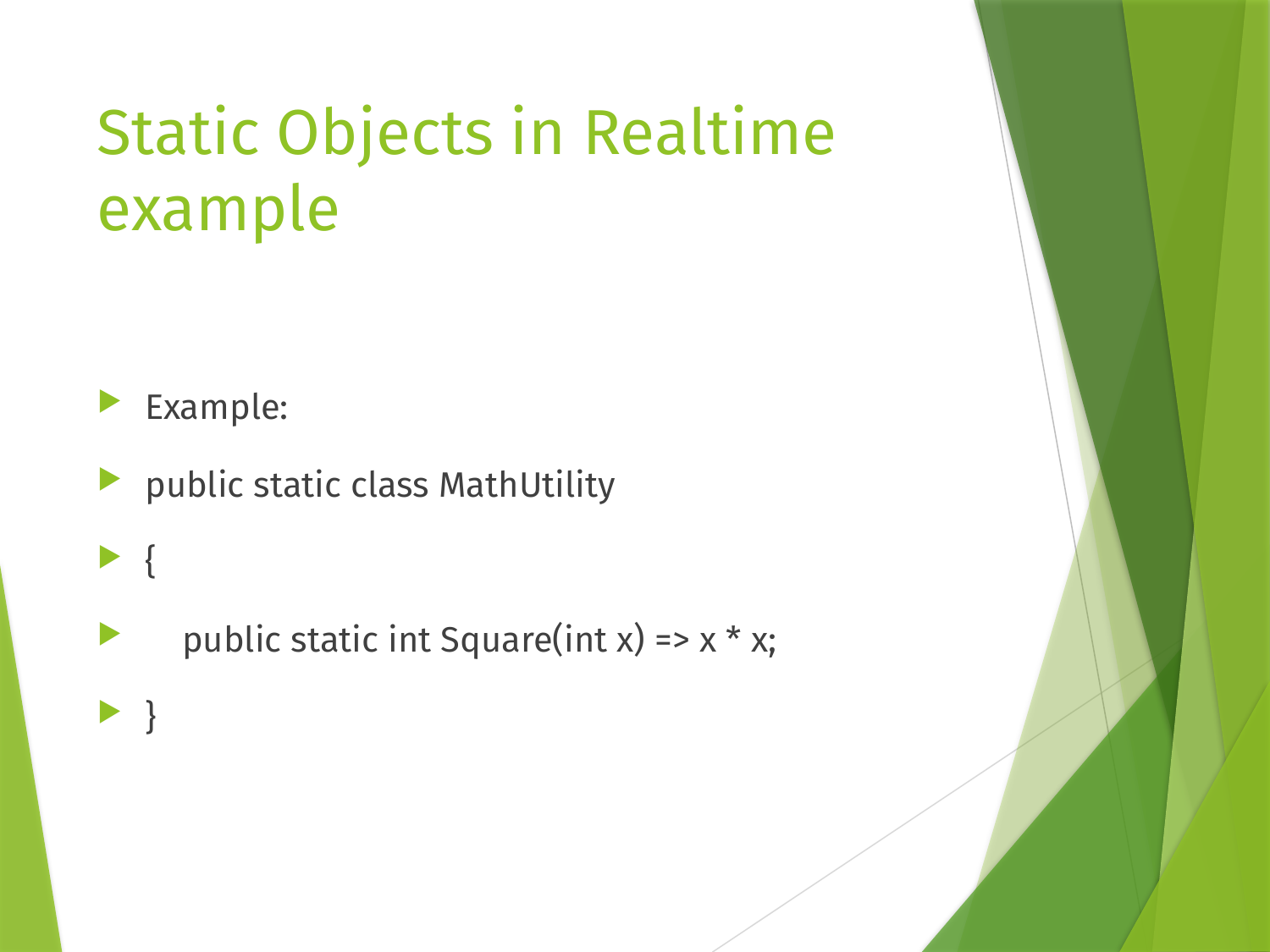

# Static Objects in Realtime example

Example:
public static class MathUtility
{
    public static int Square(int x) => x * x;
}